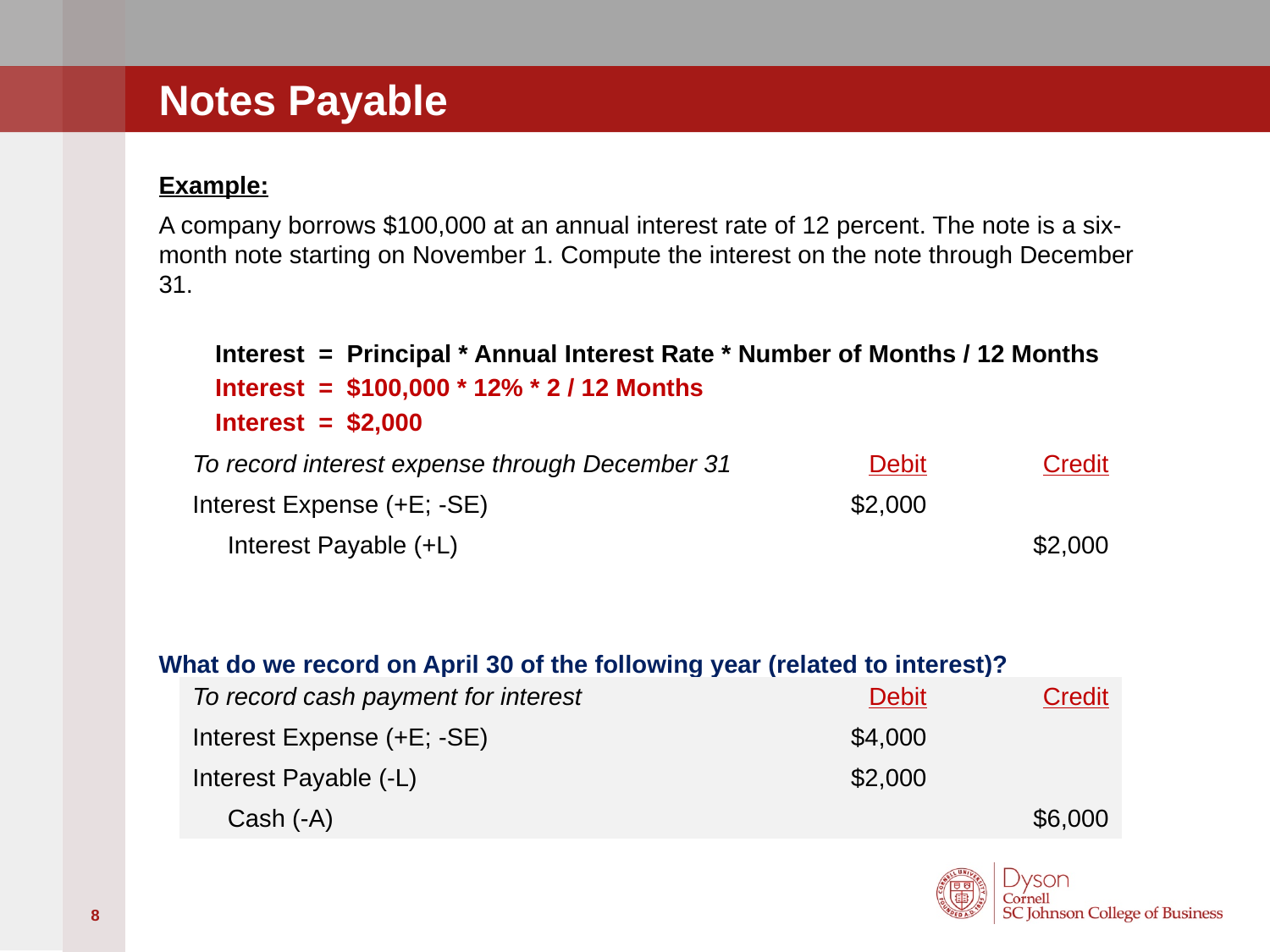

# Notes Payable
Example:
A company borrows $100,000 at an annual interest rate of 12 percent. The note is a six-month note starting on November 1. Compute the interest on the note through December 31.

Interest  =  Principal * Annual Interest Rate * Number of Months / 12 Months
Interest  =  $100,000 * 12% * 2 / 12 Months
Interest  =  $2,000

What do we record on April 30 of the following year (related to interest)?

| To record interest expense through December 31 | Debit | Credit |
| --- | --- | --- |
| Interest Expense (+E; -SE) | $2,000 |  |
| Interest Payable (+L) |  | $2,000 |
| To record cash payment for interest | Debit | Credit |
| --- | --- | --- |
| Interest Expense (+E; -SE) | $4,000 |  |
| Interest Payable (-L) | $2,000 |  |
| Cash (-A) |  | $6,000 |
8